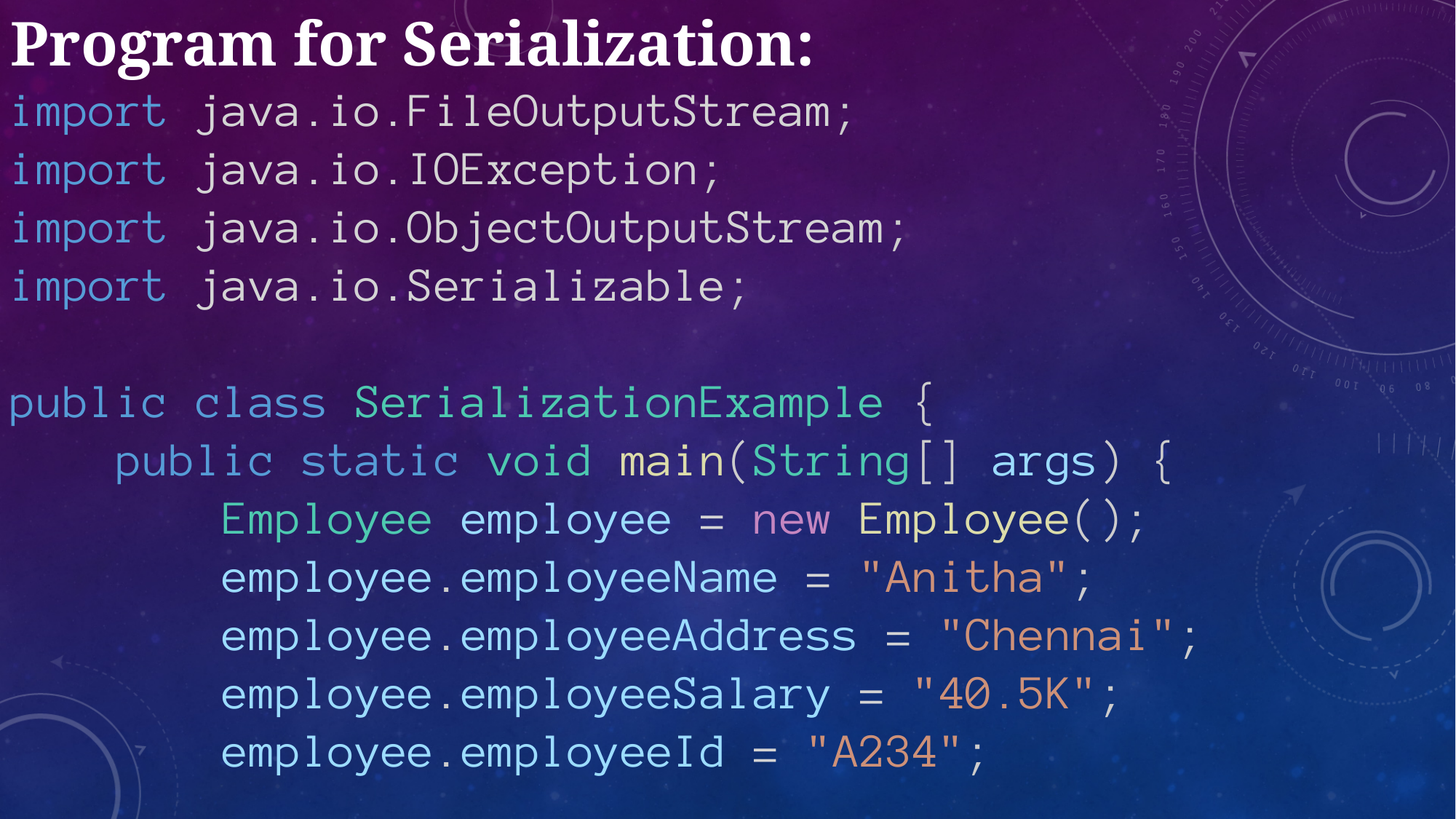

Program for Serialization:
import java.io.FileOutputStream;
import java.io.IOException;
import java.io.ObjectOutputStream;
import java.io.Serializable;
public class SerializationExample {
    public static void main(String[] args) {
        Employee employee = new Employee();
        employee.employeeName = "Anitha";
        employee.employeeAddress = "Chennai";
        employee.employeeSalary = "40.5K";
        employee.employeeId = "A234";